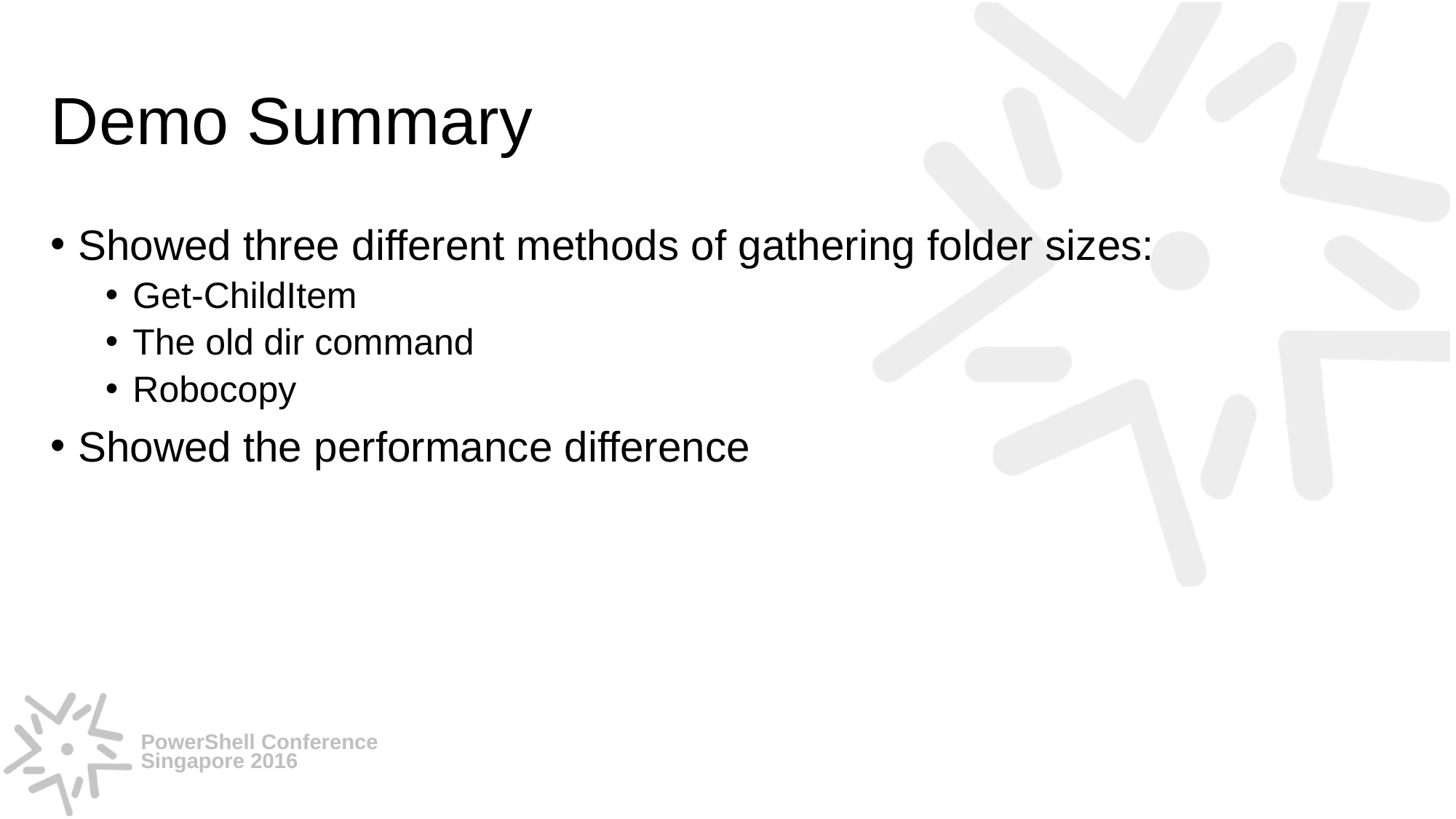

# Demo Summary
Showed three different methods of gathering folder sizes:
Get-ChildItem
The old dir command
Robocopy
Showed the performance difference